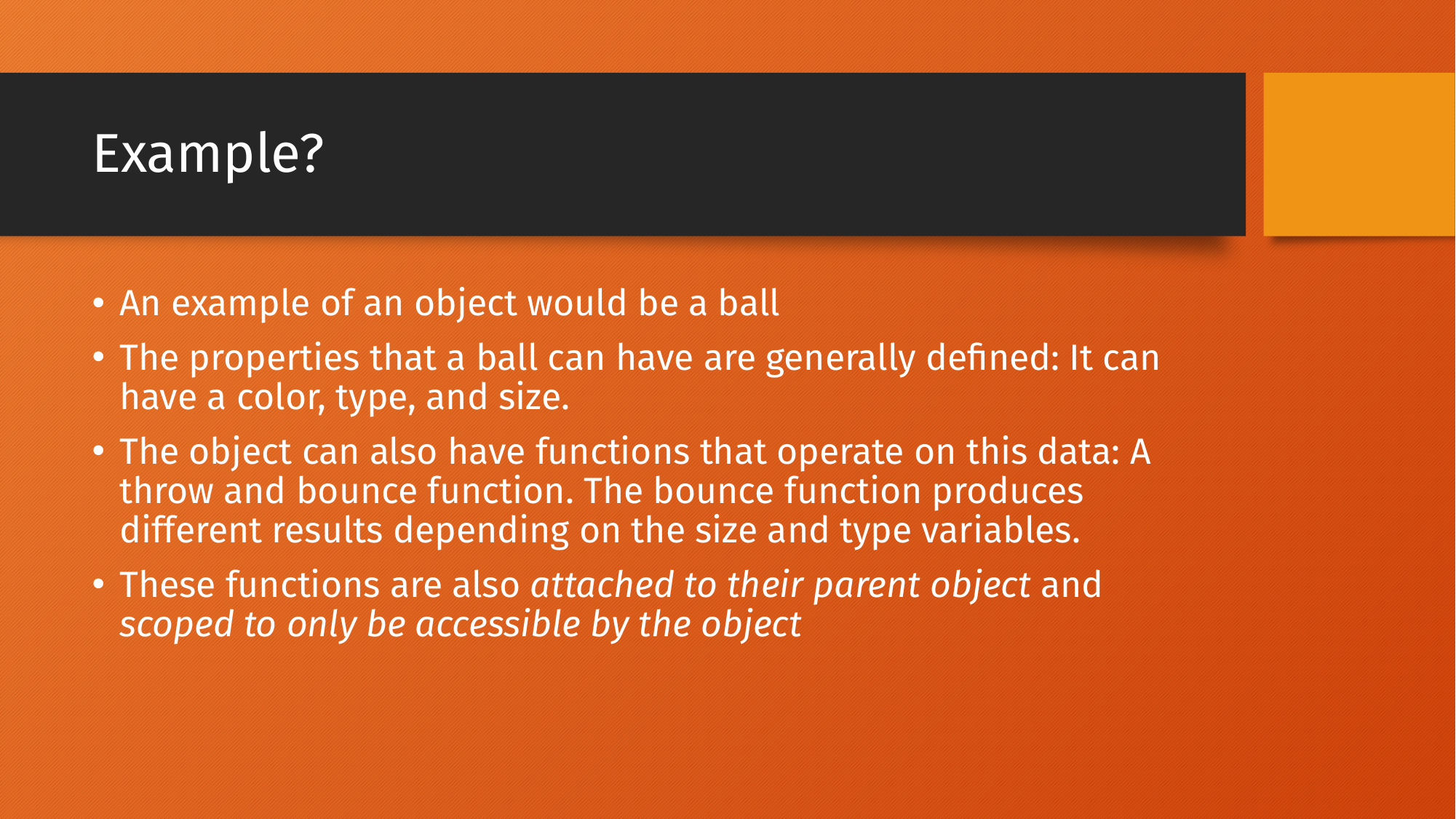

# Example?
An example of an object would be a ball
The properties that a ball can have are generally defined: It can have a color, type, and size.
The object can also have functions that operate on this data: A throw and bounce function. The bounce function produces different results depending on the size and type variables.
These functions are also attached to their parent object and scoped to only be accessible by the object